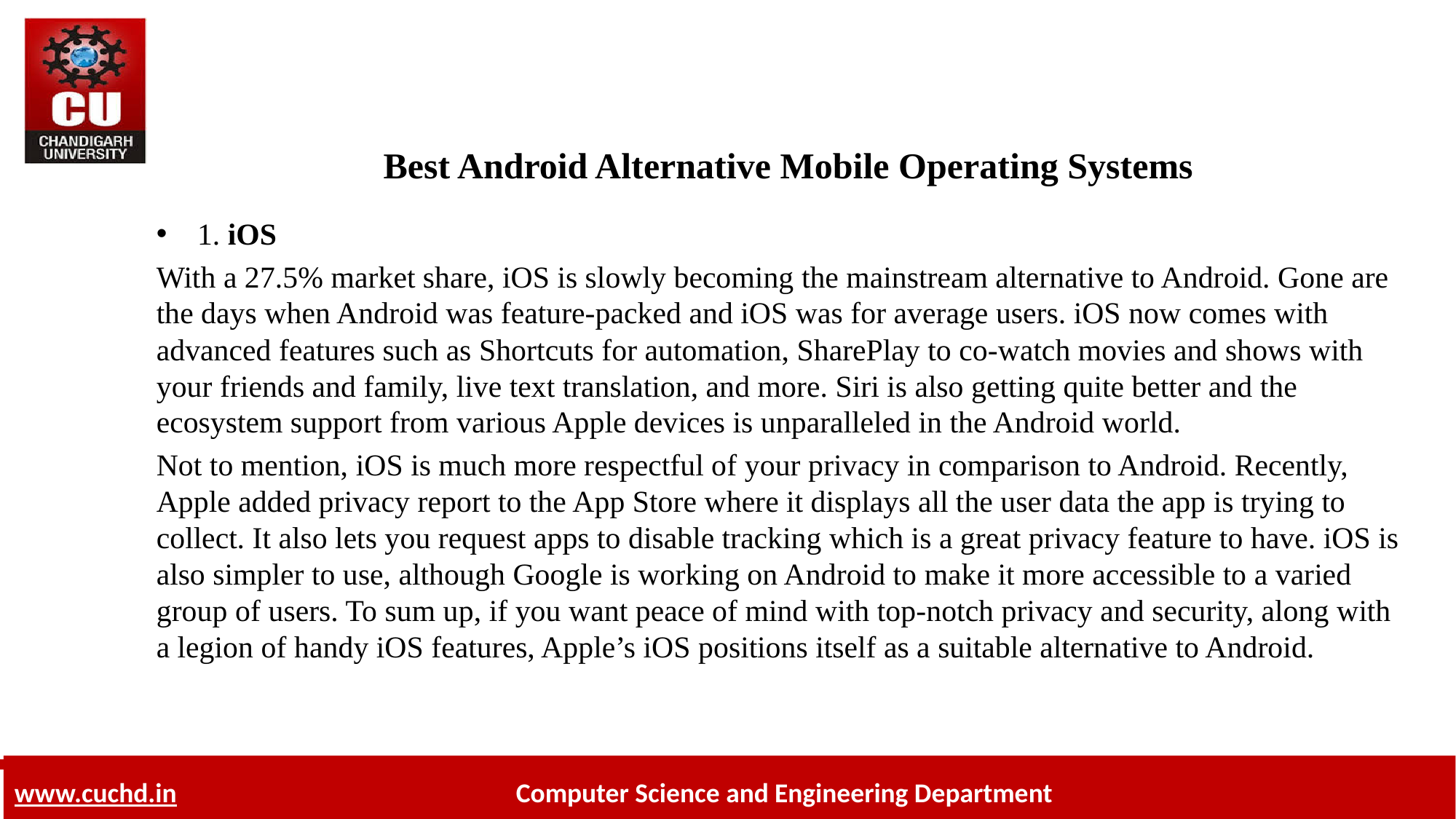

# Best Android Alternative Mobile Operating Systems
1. iOS
With a 27.5% market share, iOS is slowly becoming the mainstream alternative to Android. Gone are the days when Android was feature-packed and iOS was for average users. iOS now comes with advanced features such as Shortcuts for automation, SharePlay to co-watch movies and shows with your friends and family, live text translation, and more. Siri is also getting quite better and the ecosystem support from various Apple devices is unparalleled in the Android world.
Not to mention, iOS is much more respectful of your privacy in comparison to Android. Recently, Apple added privacy report to the App Store where it displays all the user data the app is trying to collect. It also lets you request apps to disable tracking which is a great privacy feature to have. iOS is also simpler to use, although Google is working on Android to make it more accessible to a varied group of users. To sum up, if you want peace of mind with top-notch privacy and security, along with a legion of handy iOS features, Apple’s iOS positions itself as a suitable alternative to Android.